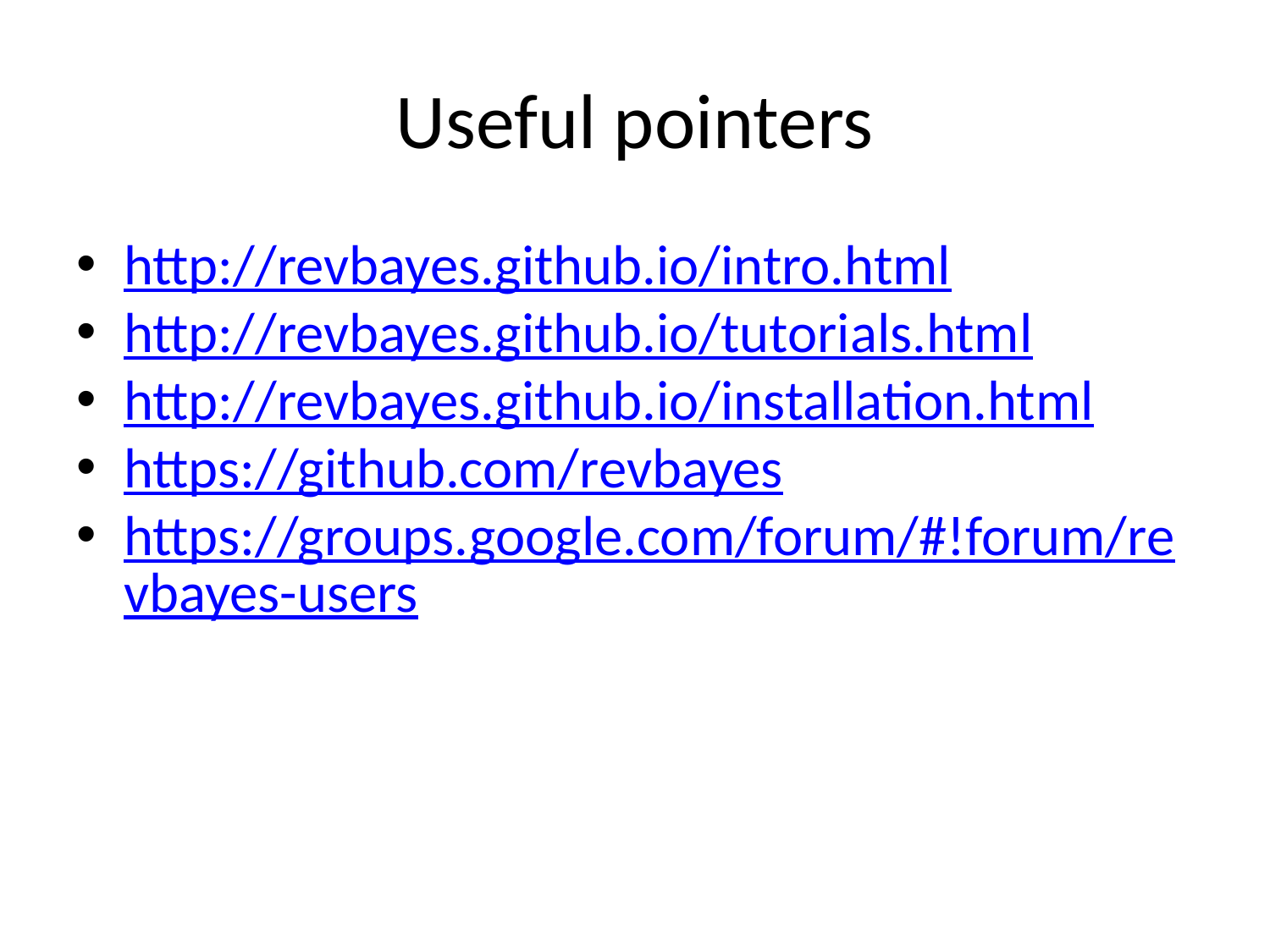

# Useful pointers
http://revbayes.github.io/intro.html
http://revbayes.github.io/tutorials.html
http://revbayes.github.io/installation.html
https://github.com/revbayes
https://groups.google.com/forum/#!forum/revbayes-users